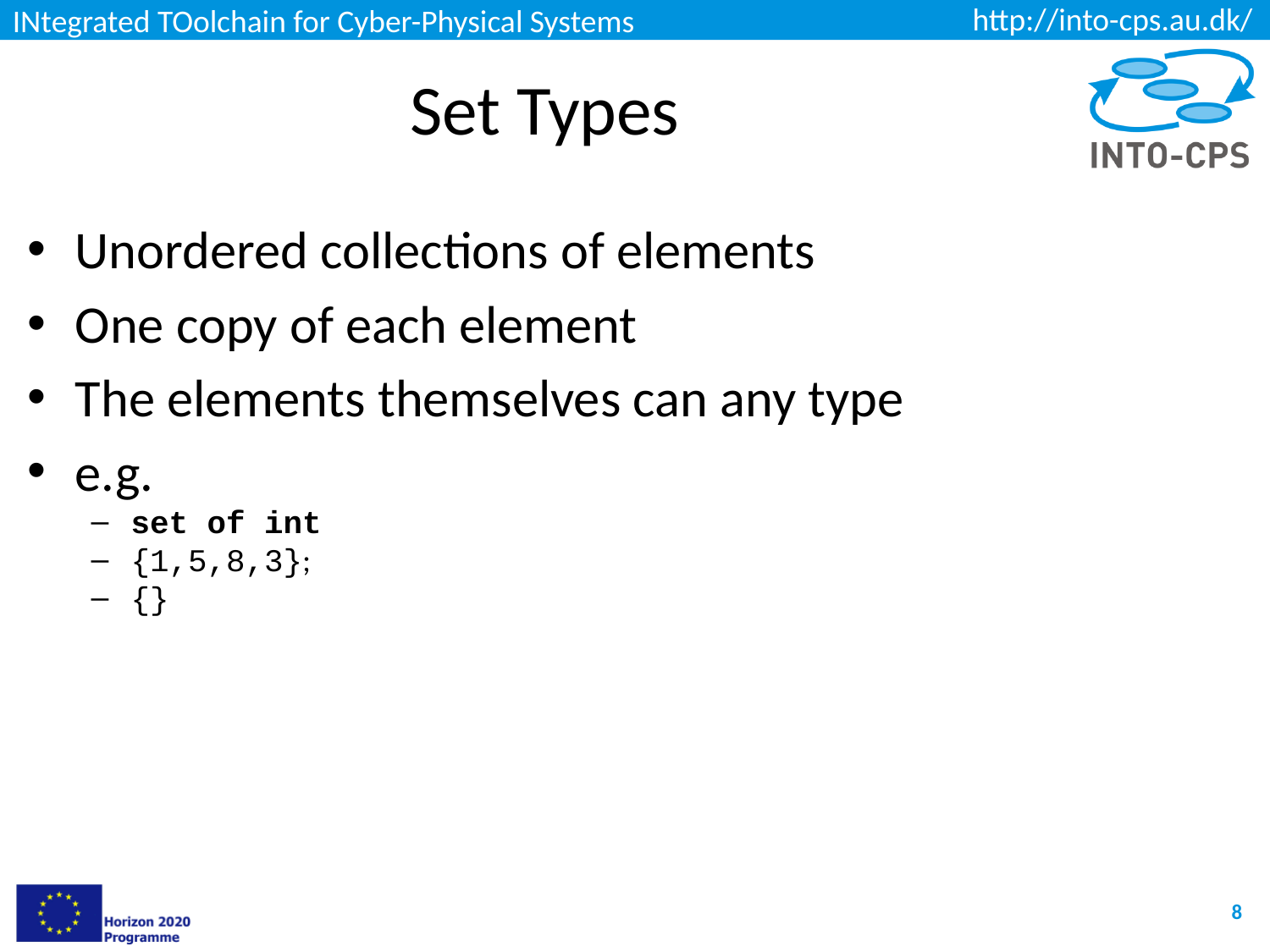

# Set Types
Unordered collections of elements
One copy of each element
The elements themselves can any type
e.g.
set of int
{1,5,8,3};
{}

8